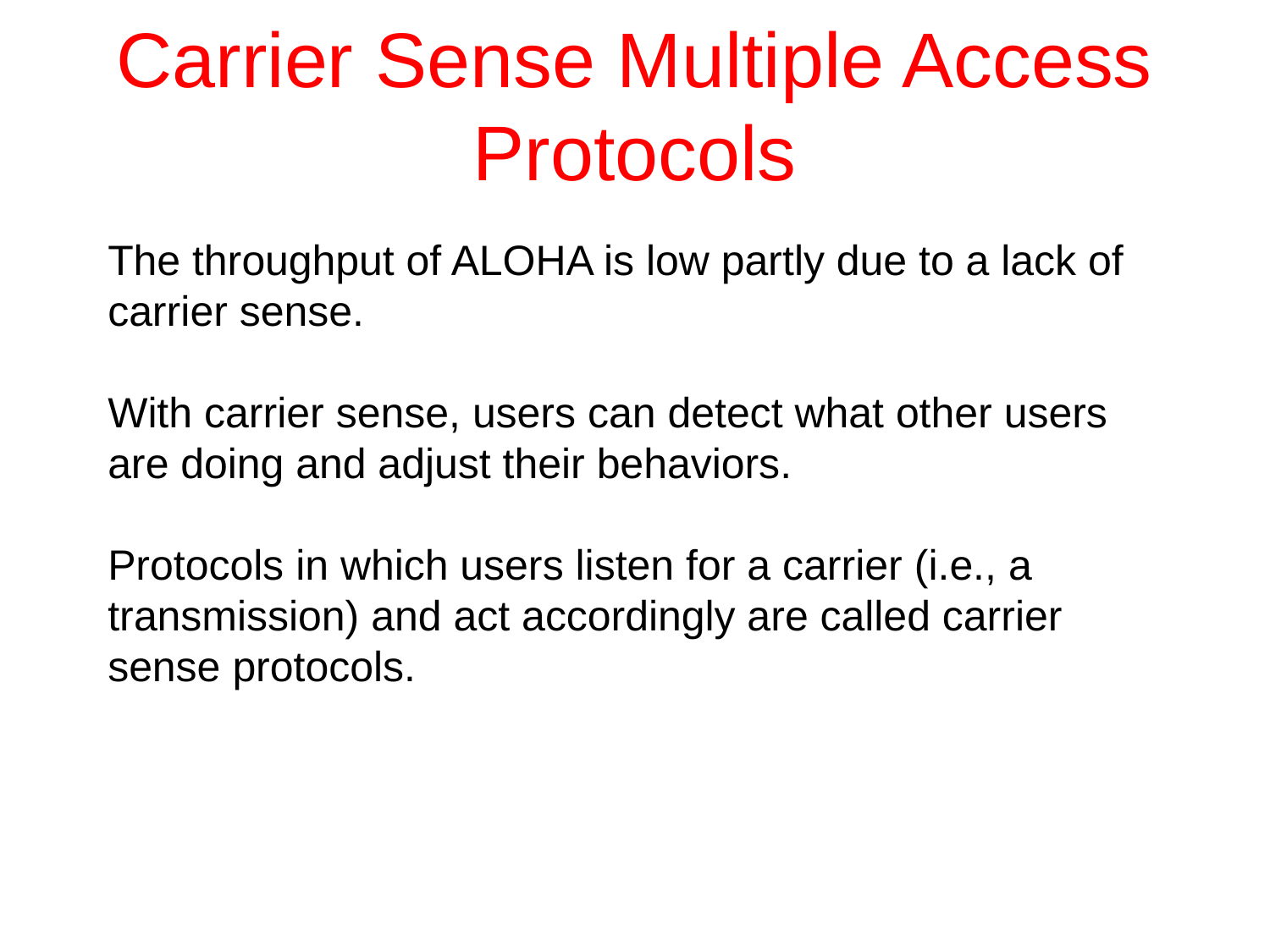

# Carrier Sense Multiple Access Protocols
The throughput of ALOHA is low partly due to a lack of carrier sense.

With carrier sense, users can detect what other users are doing and adjust their behaviors.

Protocols in which users listen for a carrier (i.e., a transmission) and act accordingly are called carrier sense protocols.